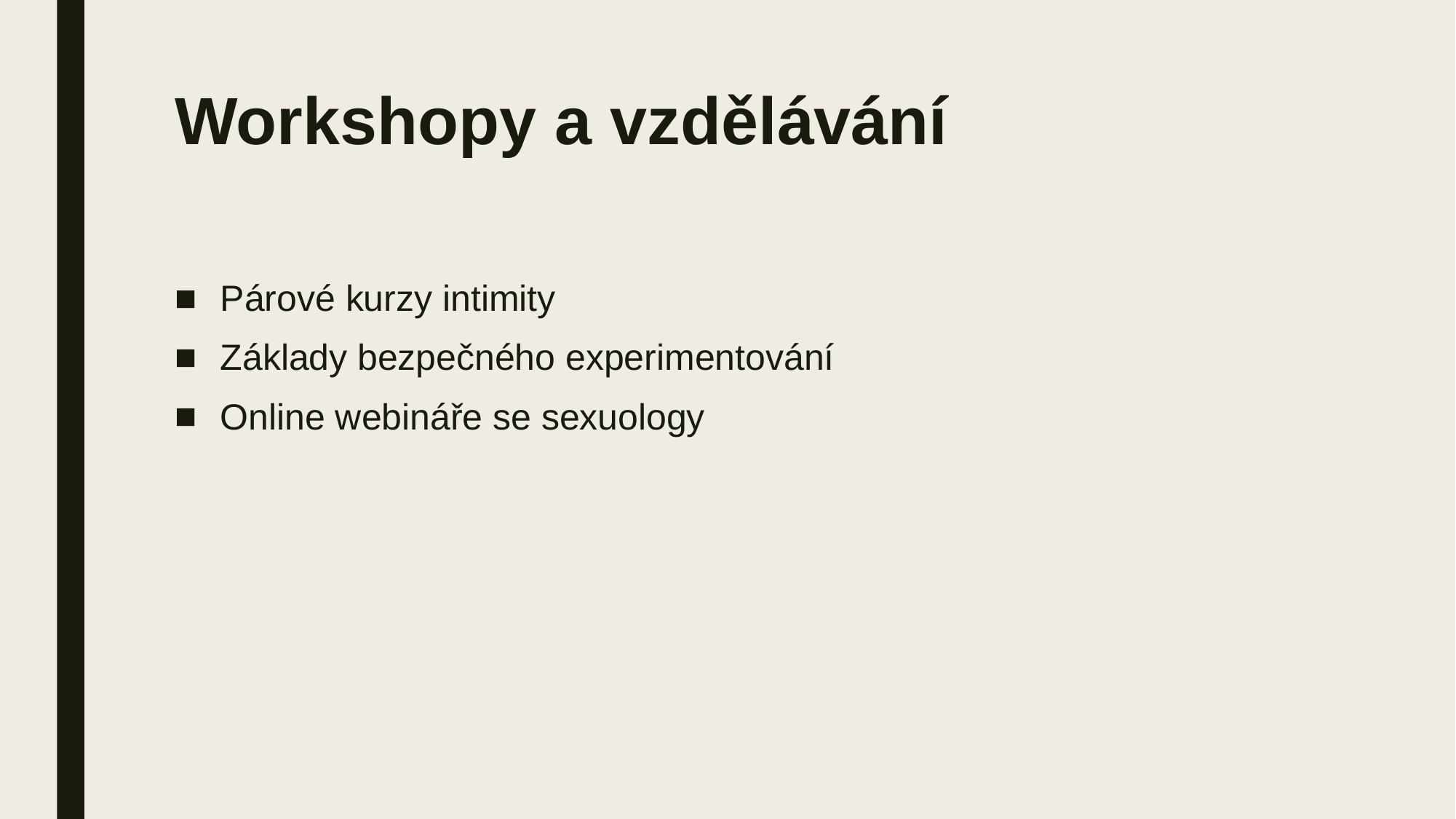

# Workshopy a vzdělávání
Párové kurzy intimity
Základy bezpečného experimentování
Online webináře se sexuology